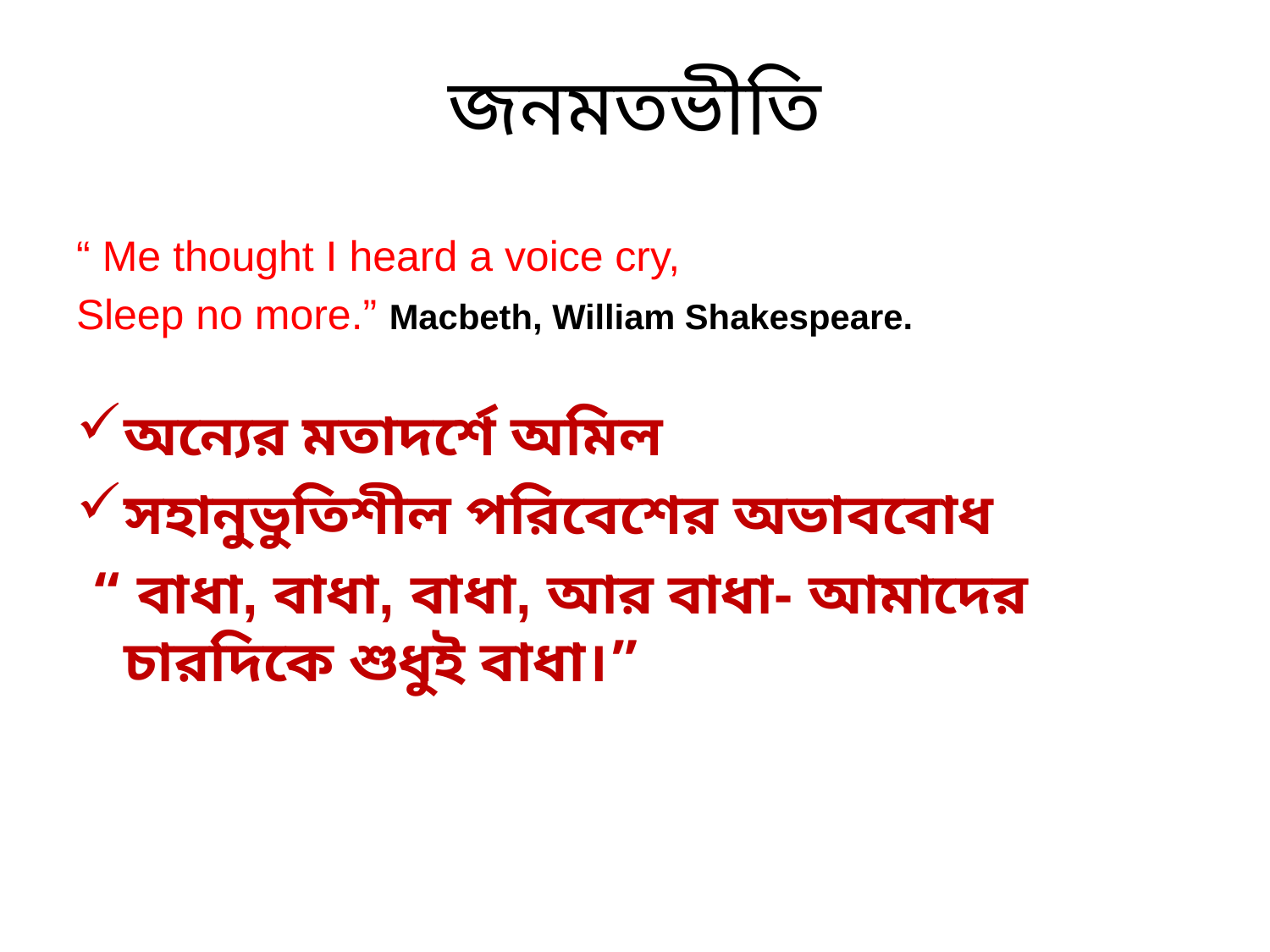

# জনমতভীতি
“ Me thought I heard a voice cry,
Sleep no more.” Macbeth, William Shakespeare.

অন্যের মতাদর্শে অমিল
সহানুভুতিশীল পরিবেশের অভাববোধ
 “ বাধা, বাধা, বাধা, আর বাধা- আমাদের চারদিকে শুধুই বাধা।”